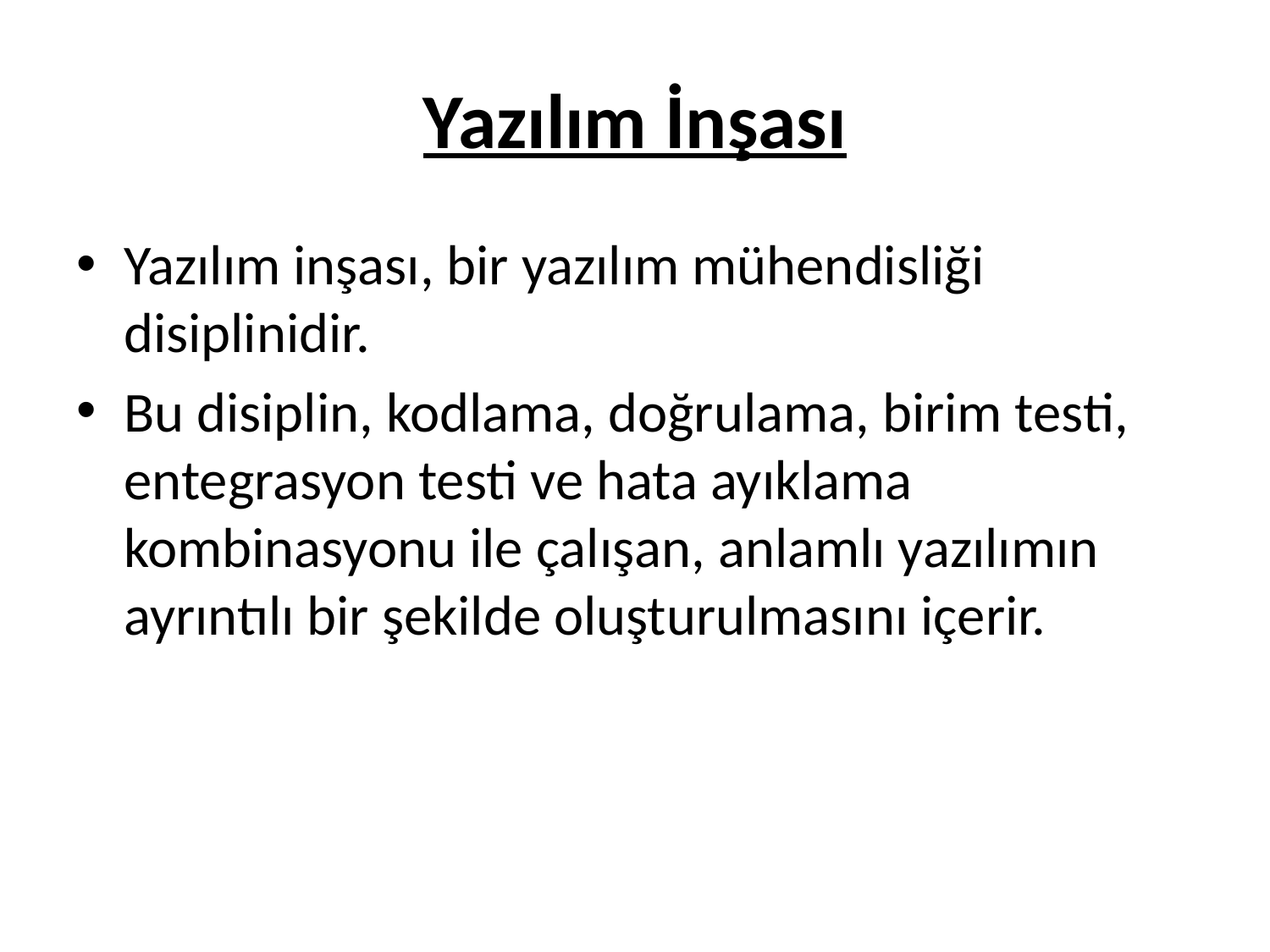

# Yazılım İnşası
Yazılım inşası, bir yazılım mühendisliği disiplinidir.
Bu disiplin, kodlama, doğrulama, birim testi, entegrasyon testi ve hata ayıklama kombinasyonu ile çalışan, anlamlı yazılımın ayrıntılı bir şekilde oluşturulmasını içerir.